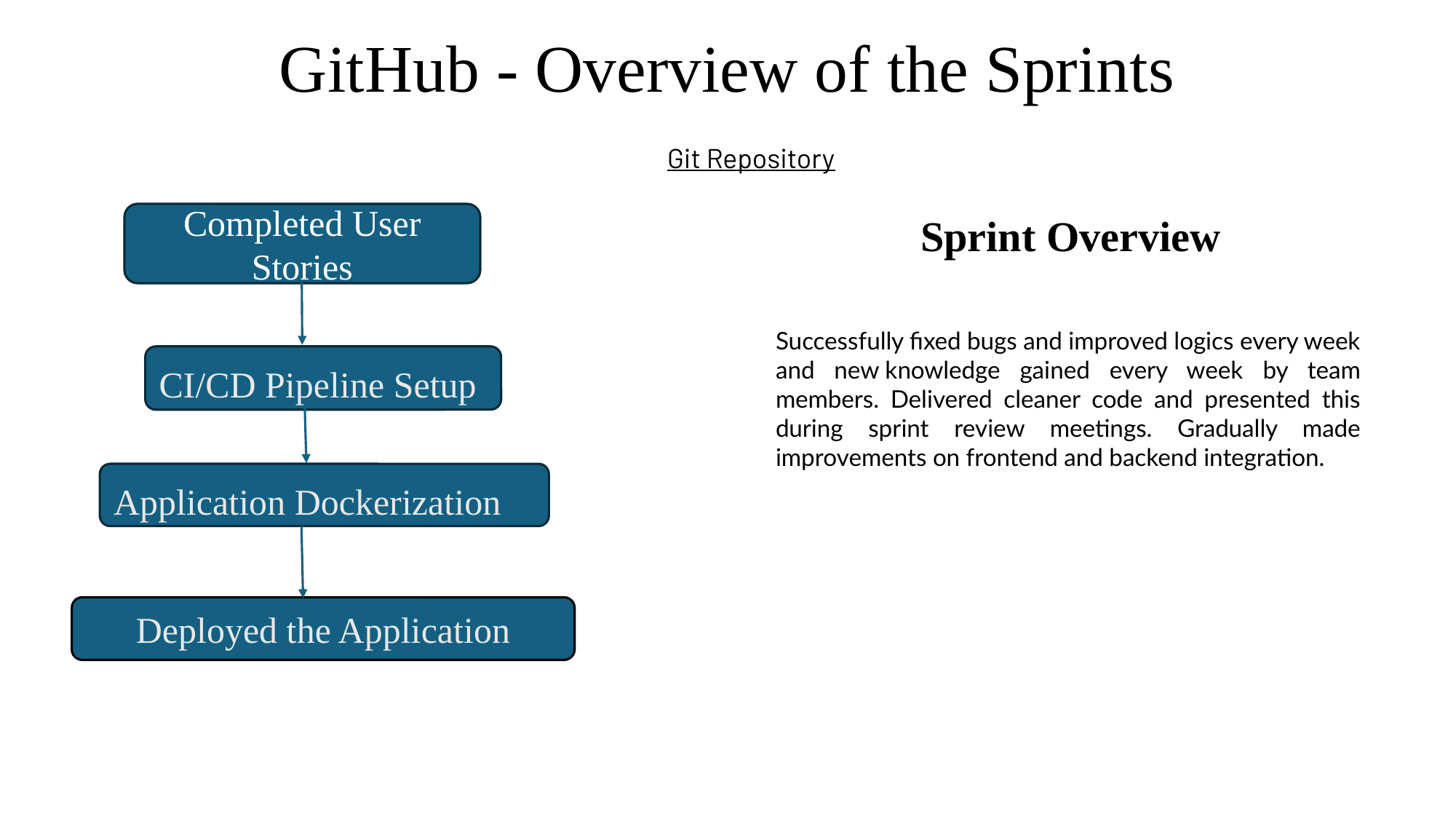

# GitHub - Overview of the Sprints
Git Repository
Sprint Overview
Completed User Stories

Successfully fixed bugs and improved logics every week and new knowledge gained every week by team members. Delivered cleaner code and presented this during sprint review meetings. Gradually made improvements on frontend and backend integration.

CI/CD Pipeline Setup

Application Dockerization

Deployed the Application